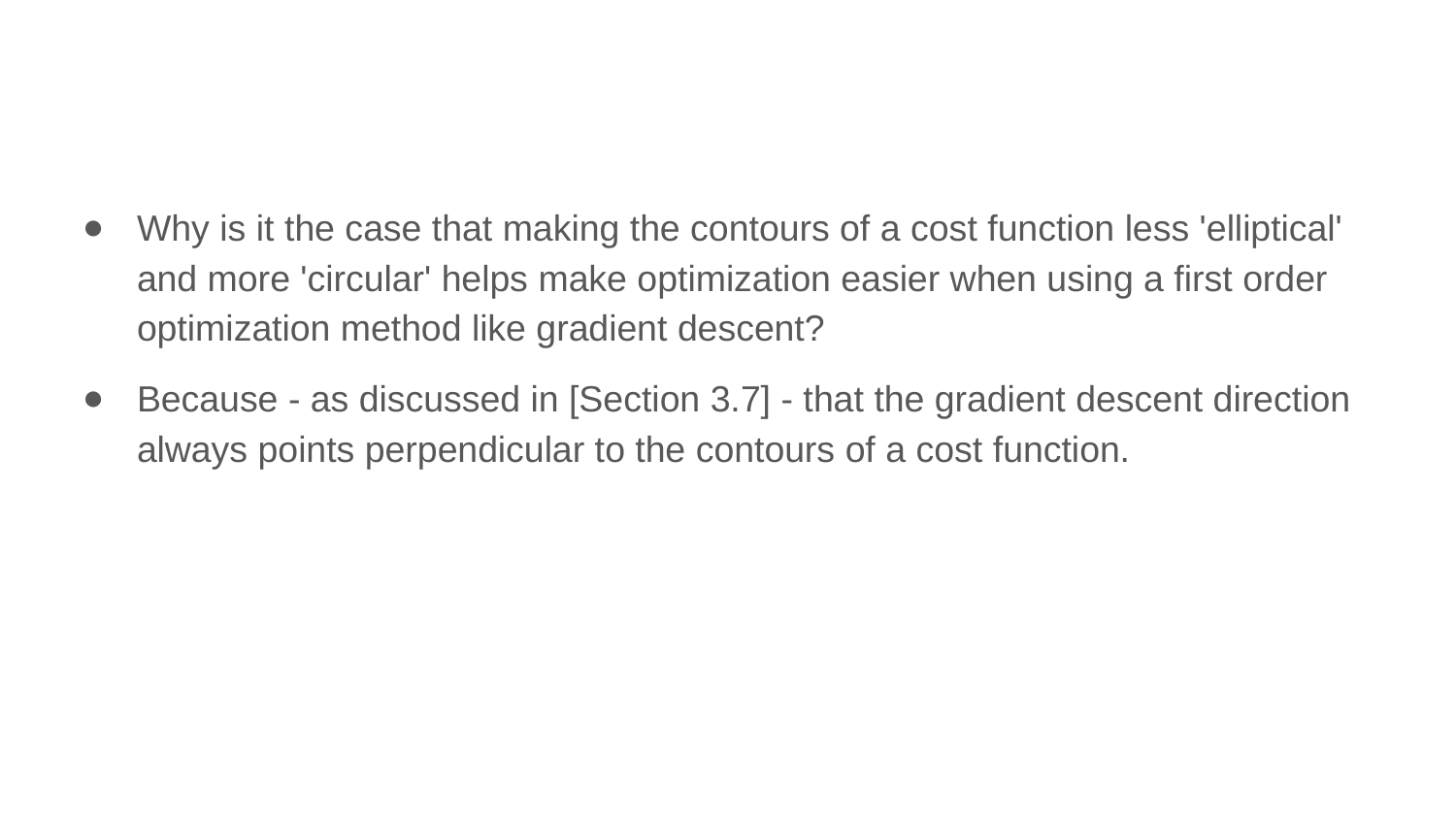

Why is it the case that making the contours of a cost function less 'elliptical' and more 'circular' helps make optimization easier when using a first order optimization method like gradient descent?
Because - as discussed in [Section 3.7] - that the gradient descent direction always points perpendicular to the contours of a cost function.